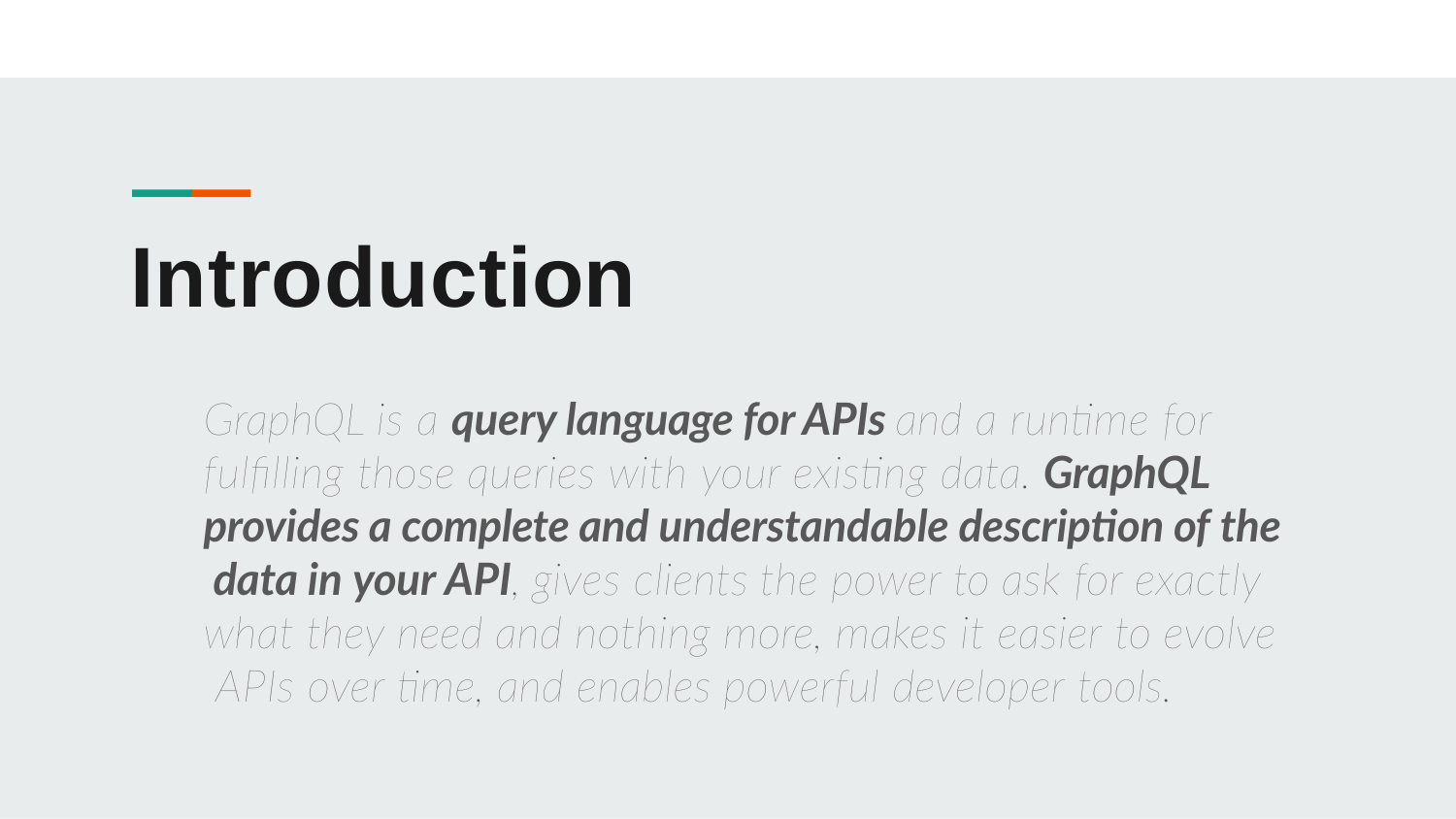

# Introduction
GraphQL is a query language for APIs and a runtime for  fulfilling those queries with your existing data. GraphQL  provides a complete and understandable description of the  data in your API, gives clients the power to ask for exactly  what they need and nothing more, makes it easier to evolve  APIs over time, and enables powerful developer tools.